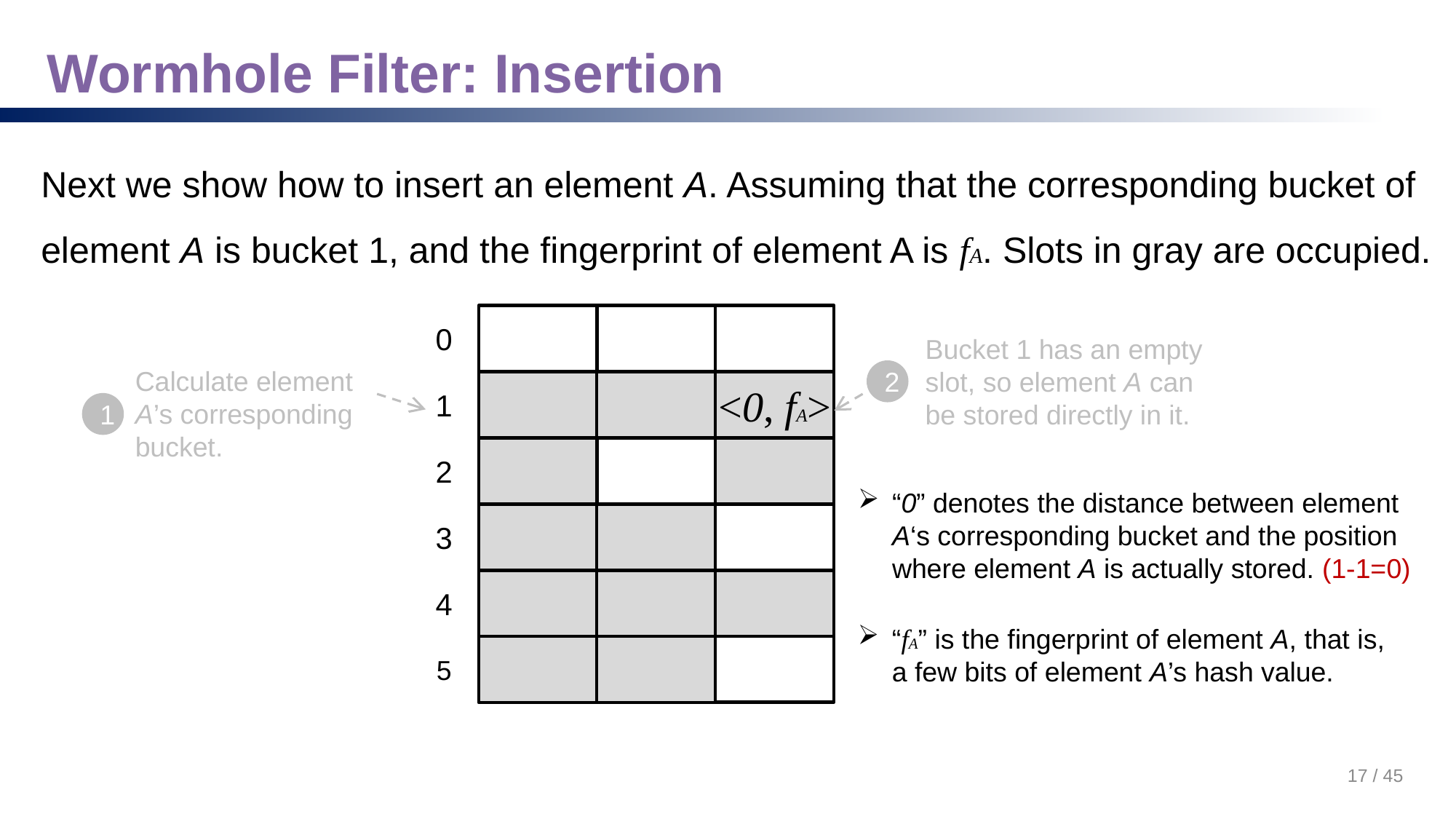

# Wormhole Filter: Insertion
Next we show how to insert an element A. Assuming that the corresponding bucket of element A is bucket 1, and the fingerprint of element A is fA. Slots in gray are occupied.

0
Bucket 1 has an empty slot, so element A can be stored directly in it.
2
Calculate element A’s corresponding bucket.

<0, fA>
1
1

2
“0” denotes the distance between element A‘s corresponding bucket and the position where element A is actually stored. (1-1=0)

3

4
“fA” is the fingerprint of element A, that is, a few bits of element A’s hash value.

5
17 / 45